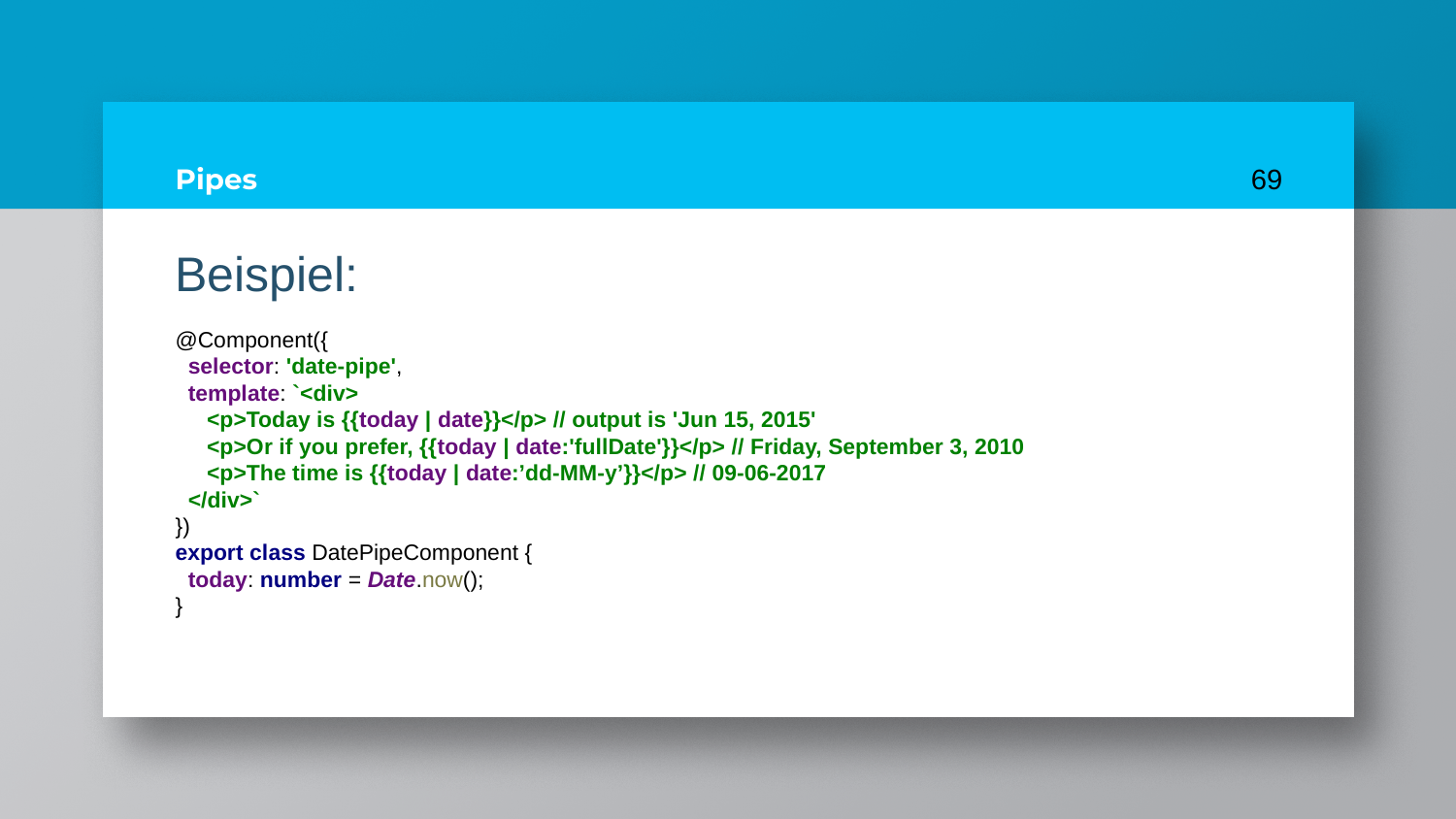

# Pipes
69
Beispiel:

@Component({
  selector: 'date-pipe',
  template: `<div>
     <p>Today is {{today | date}}</p> // output is 'Jun 15, 2015'
     <p>Or if you prefer, {{today | date:'fullDate'}}</p> // Friday, September 3, 2010
     <p>The time is {{today | date:’dd-MM-y’}}</p> // 09-06-2017
  </div>`
})
export class DatePipeComponent {
  today: number = Date.now();
}